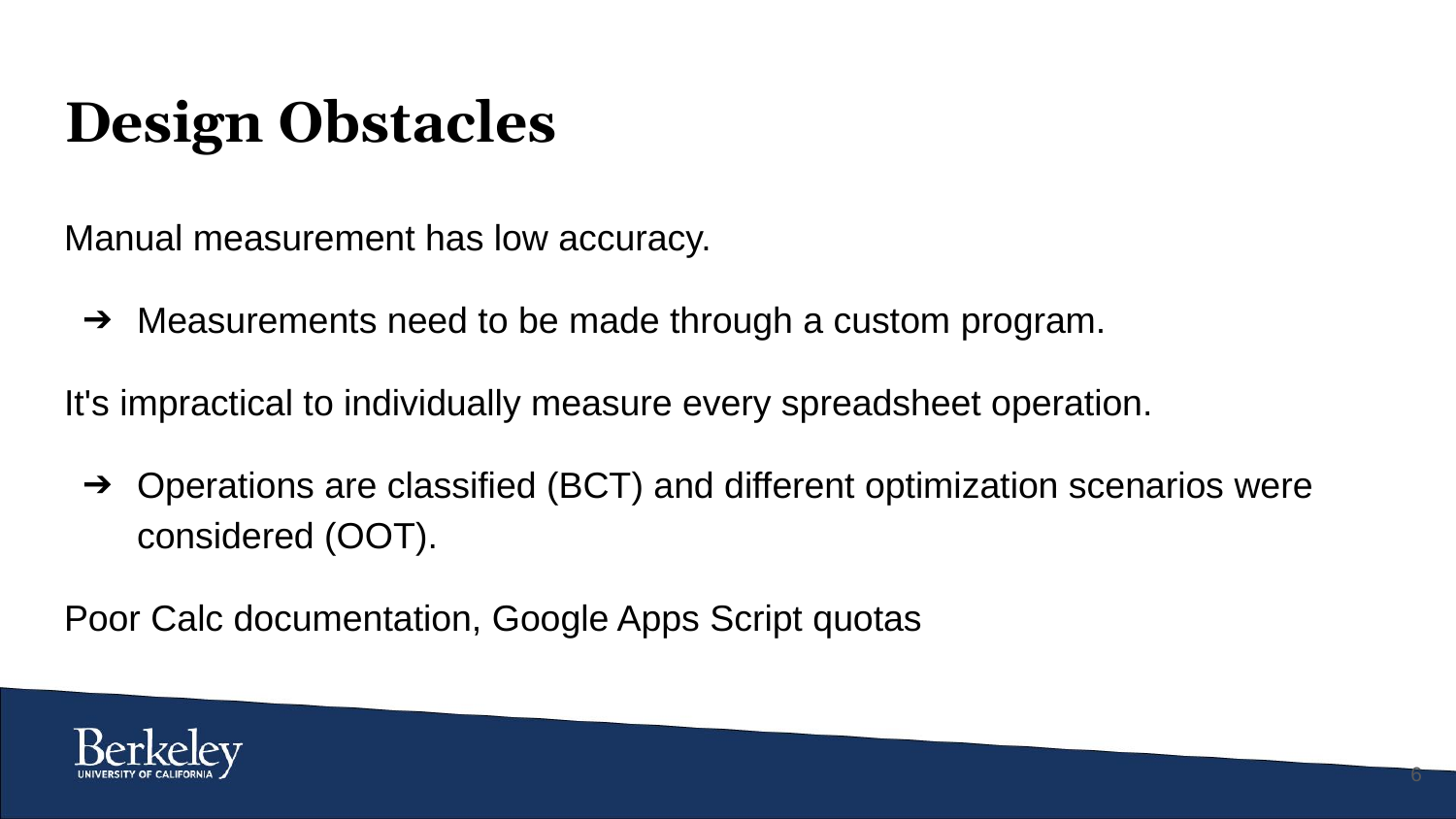

# Design Obstacles
Manual measurement has low accuracy.
Measurements need to be made through a custom program.
It's impractical to individually measure every spreadsheet operation.
Operations are classified (BCT) and different optimization scenarios were considered (OOT).
Poor Calc documentation, Google Apps Script quotas

6